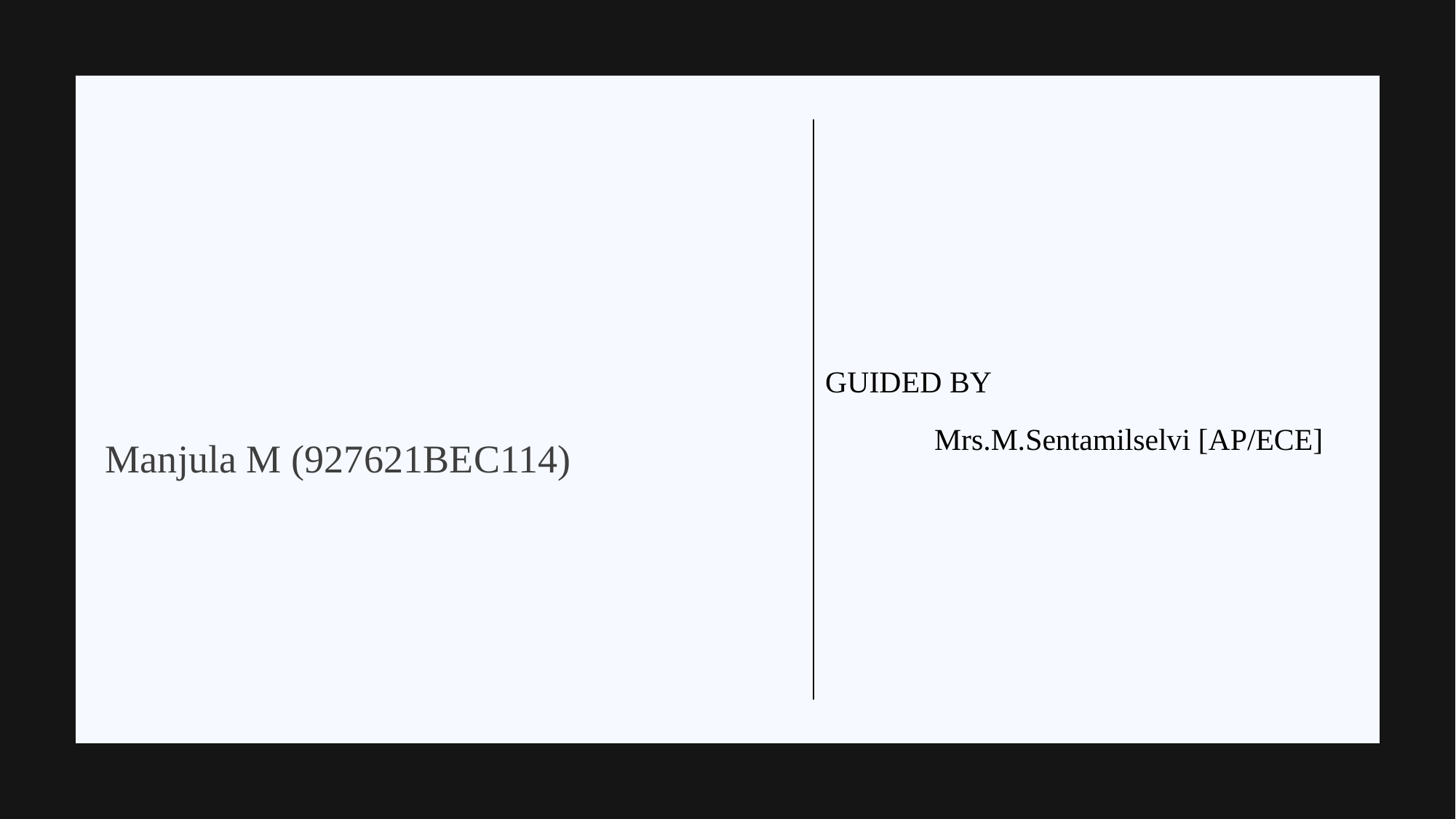

# Manjula M (927621BEC114)
GUIDED BY
	Mrs.M.Sentamilselvi [AP/ECE]